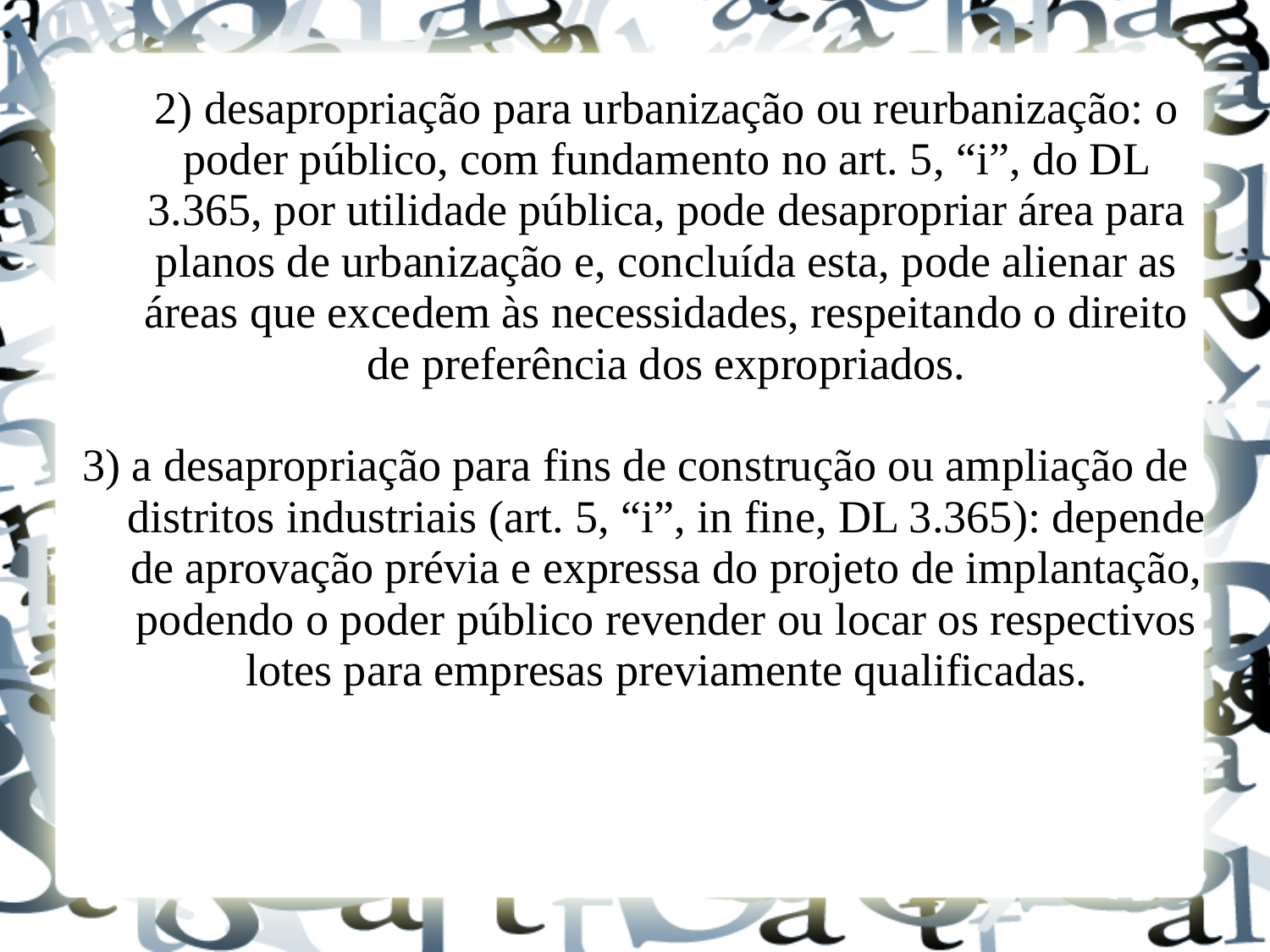

2) desapropriação para urbanização ou reurbanização: o poder público, com fundamento no art. 5, “i”, do DL 3.365, por utilidade pública, pode desapropriar área para planos de urbanização e, concluída esta, pode alienar as áreas que excedem às necessidades, respeitando o direito de preferência dos expropriados.

3) a desapropriação para fins de construção ou ampliação de distritos industriais (art. 5, “i”, in fine, DL 3.365): depende de aprovação prévia e expressa do projeto de implantação, podendo o poder público revender ou locar os respectivos lotes para empresas previamente qualificadas.